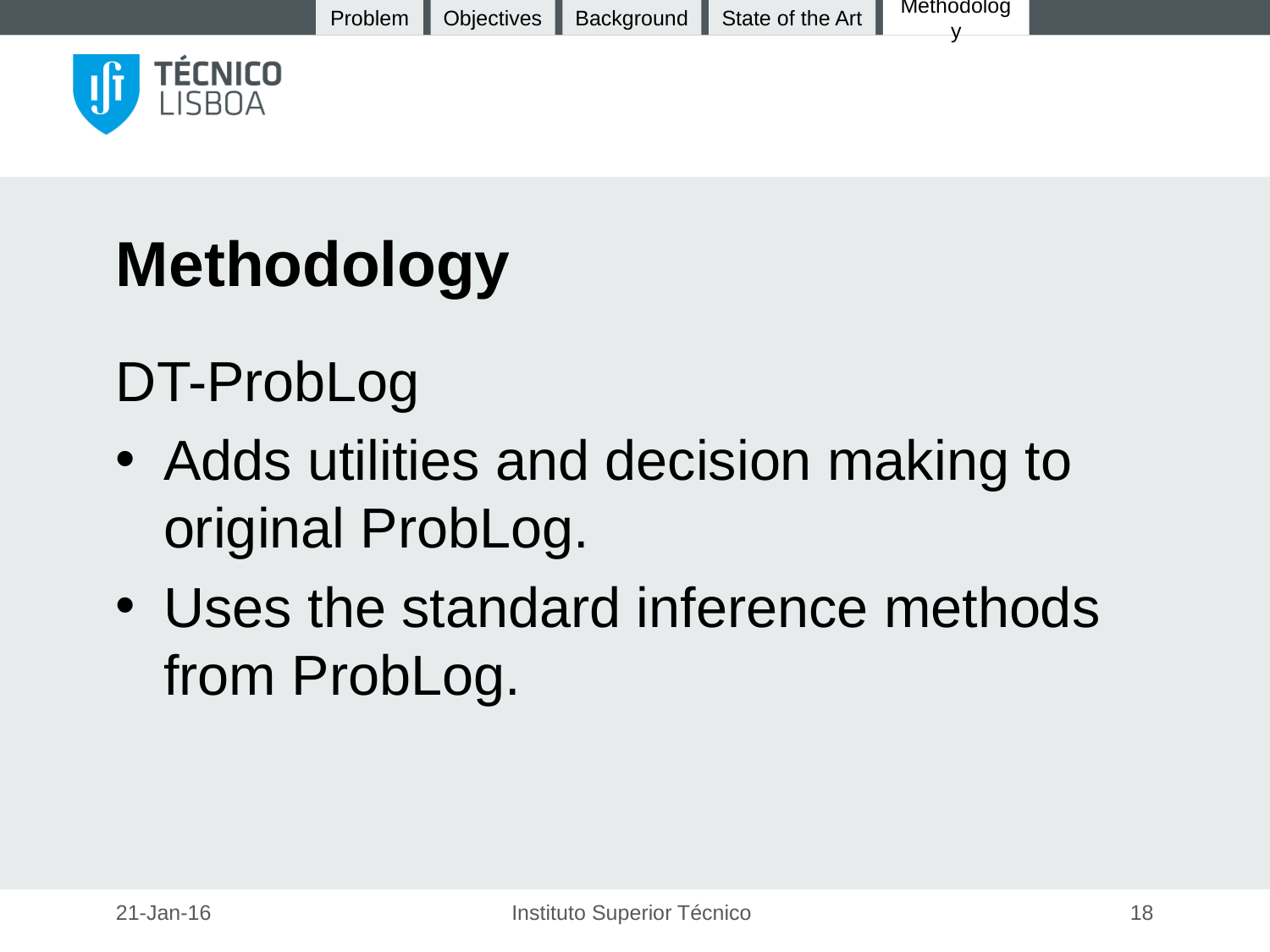

Problem
State of the Art
Background
Objectives
Methodology
# Methodology
DT-ProbLog
Adds utilities and decision making to original ProbLog.
Uses the standard inference methods from ProbLog.
21-Jan-16
Instituto Superior Técnico
18